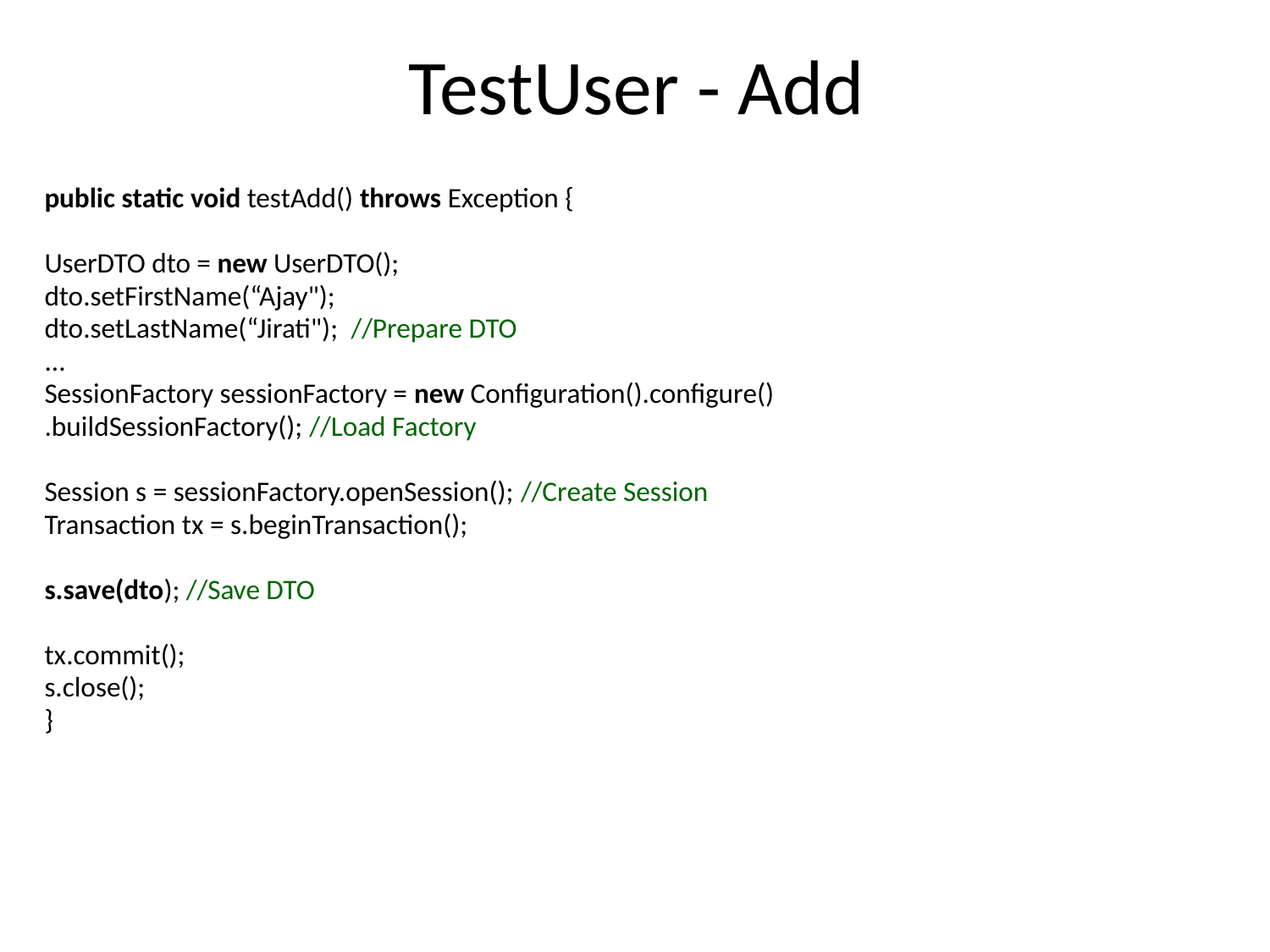

TestUser - Add
public static void testAdd() throws Exception {

UserDTO dto = new UserDTO();
dto.setFirstName(“Ajay");
dto.setLastName(“Jirati");  //Prepare DTO
...
SessionFactory sessionFactory = new Configuration().configure()
.buildSessionFactory(); //Load Factory

Session s = sessionFactory.openSession(); //Create Session
Transaction tx = s.beginTransaction();

s.save(dto); //Save DTO

tx.commit();
s.close();
}